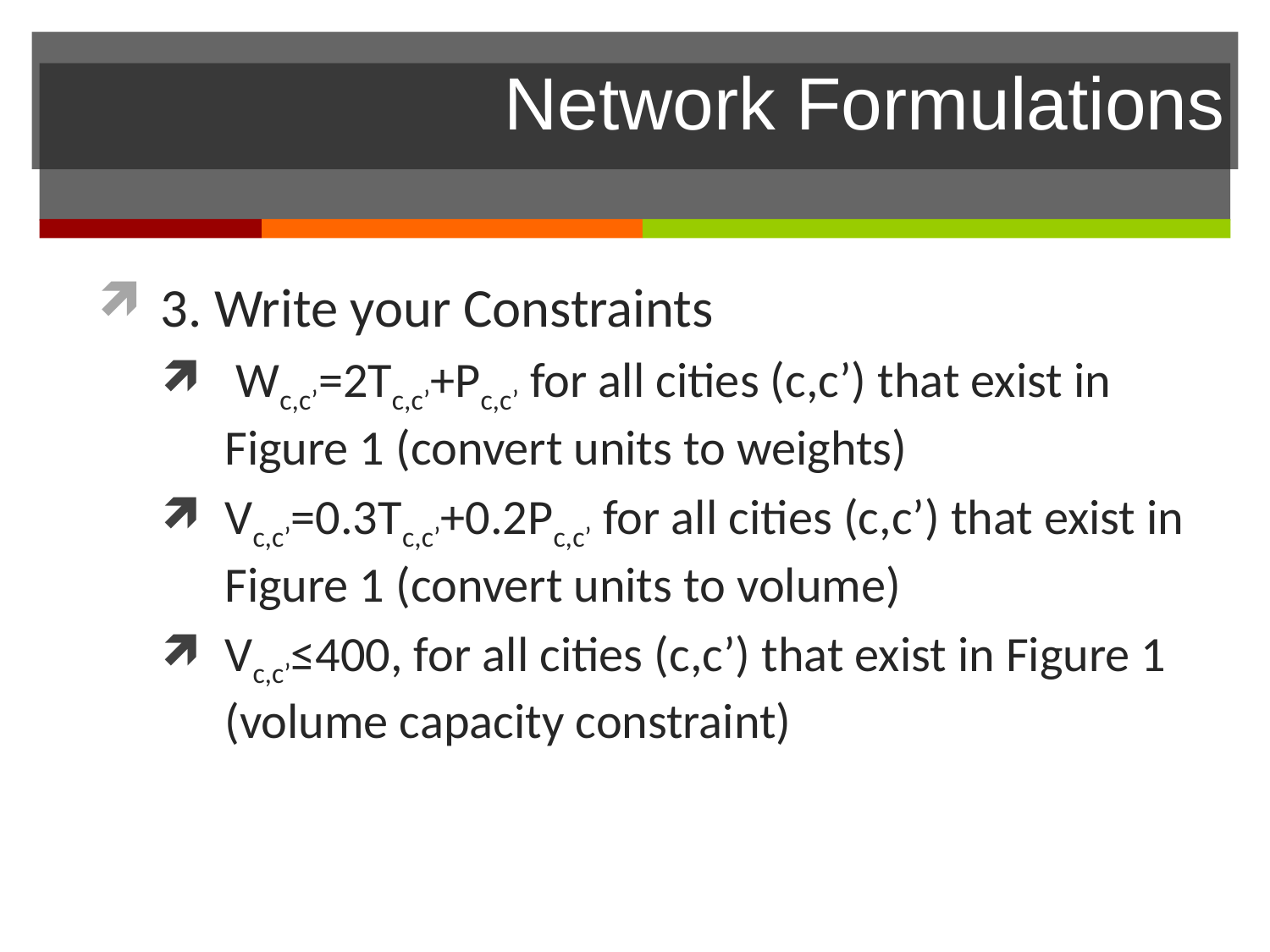

# Network Formulations

3. Write your Constraints
 Wc,c’=2Tc,c’+Pc,c’ for all cities (c,c’) that exist in Figure 1 (convert units to weights)
Vc,c’=0.3Tc,c’+0.2Pc,c’ for all cities (c,c’) that exist in Figure 1 (convert units to volume)
Vc,c’≤400, for all cities (c,c’) that exist in Figure 1 (volume capacity constraint)